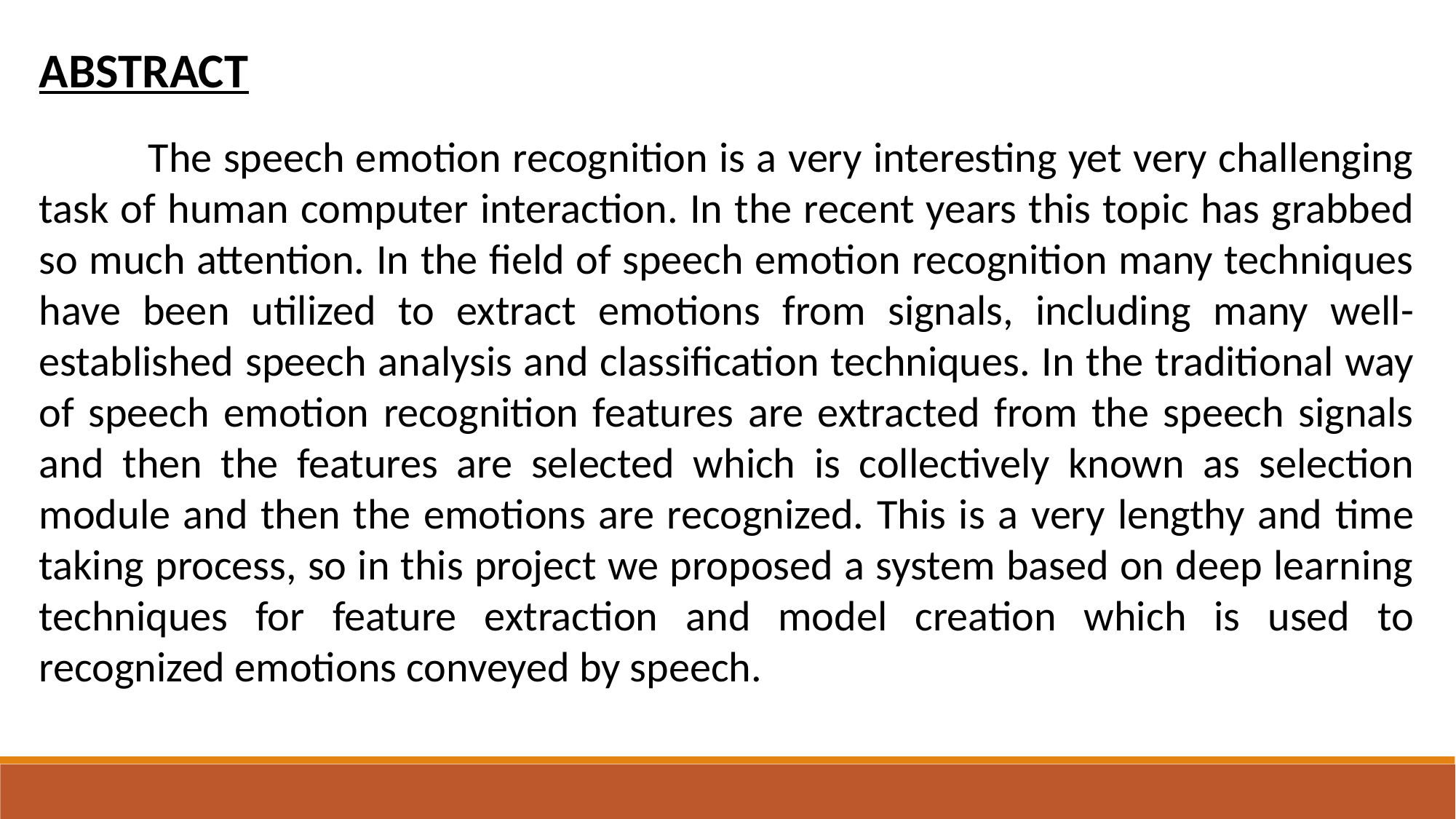

ABSTRACT

	The speech emotion recognition is a very interesting yet very challenging task of human computer interaction. In the recent years this topic has grabbed so much attention. In the field of speech emotion recognition many techniques have been utilized to extract emotions from signals, including many well-established speech analysis and classification techniques. In the traditional way of speech emotion recognition features are extracted from the speech signals and then the features are selected which is collectively known as selection module and then the emotions are recognized. This is a very lengthy and time taking process, so in this project we proposed a system based on deep learning techniques for feature extraction and model creation which is used to recognized emotions conveyed by speech.